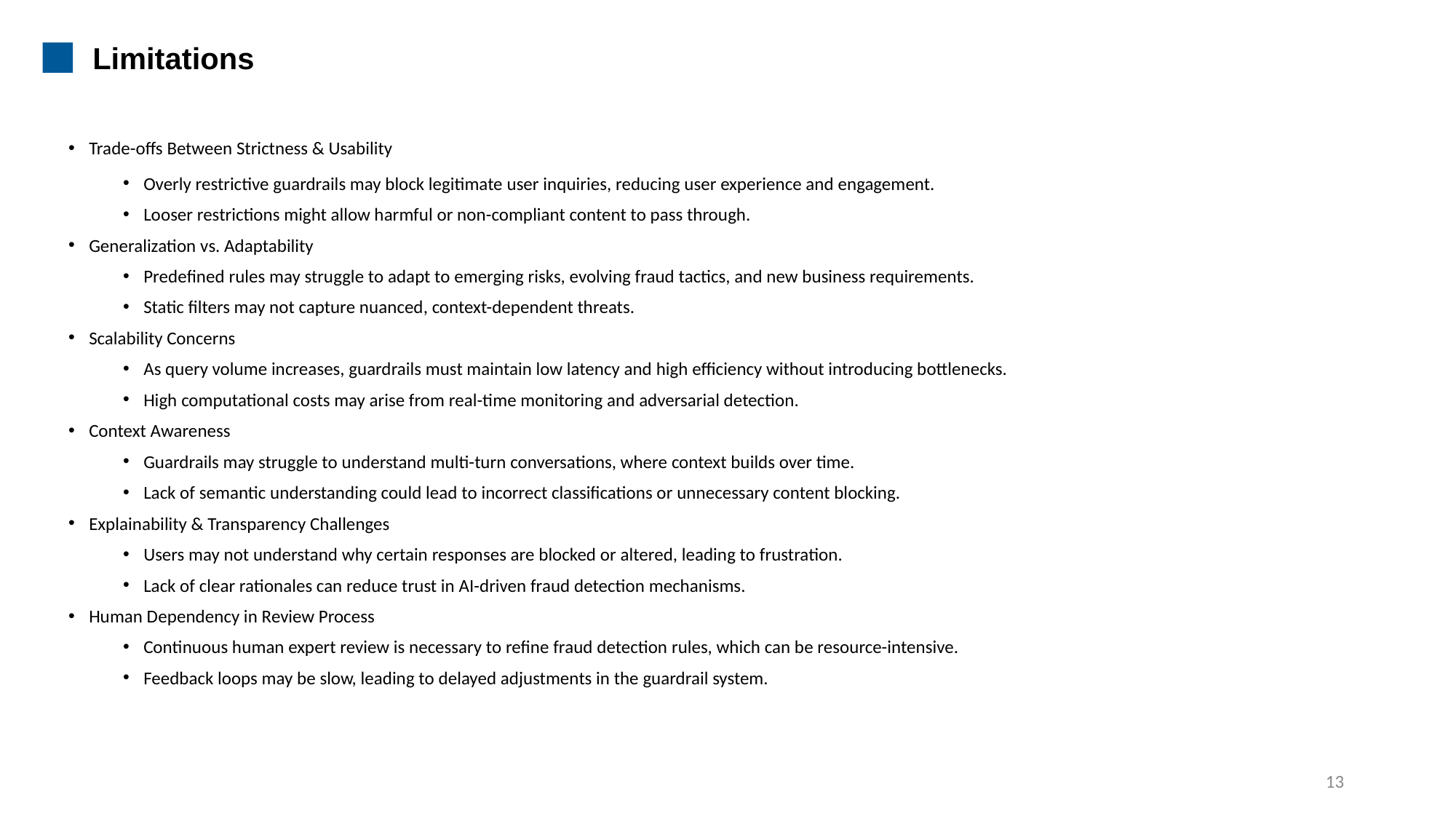

Limitations

Trade-offs Between Strictness & Usability
Overly restrictive guardrails may block legitimate user inquiries, reducing user experience and engagement.
Looser restrictions might allow harmful or non-compliant content to pass through.
Generalization vs. Adaptability
Predefined rules may struggle to adapt to emerging risks, evolving fraud tactics, and new business requirements.
Static filters may not capture nuanced, context-dependent threats.
Scalability Concerns
As query volume increases, guardrails must maintain low latency and high efficiency without introducing bottlenecks.
High computational costs may arise from real-time monitoring and adversarial detection.
Context Awareness
Guardrails may struggle to understand multi-turn conversations, where context builds over time.
Lack of semantic understanding could lead to incorrect classifications or unnecessary content blocking.
Explainability & Transparency Challenges
Users may not understand why certain responses are blocked or altered, leading to frustration.
Lack of clear rationales can reduce trust in AI-driven fraud detection mechanisms.
Human Dependency in Review Process
Continuous human expert review is necessary to refine fraud detection rules, which can be resource-intensive.
Feedback loops may be slow, leading to delayed adjustments in the guardrail system.
13